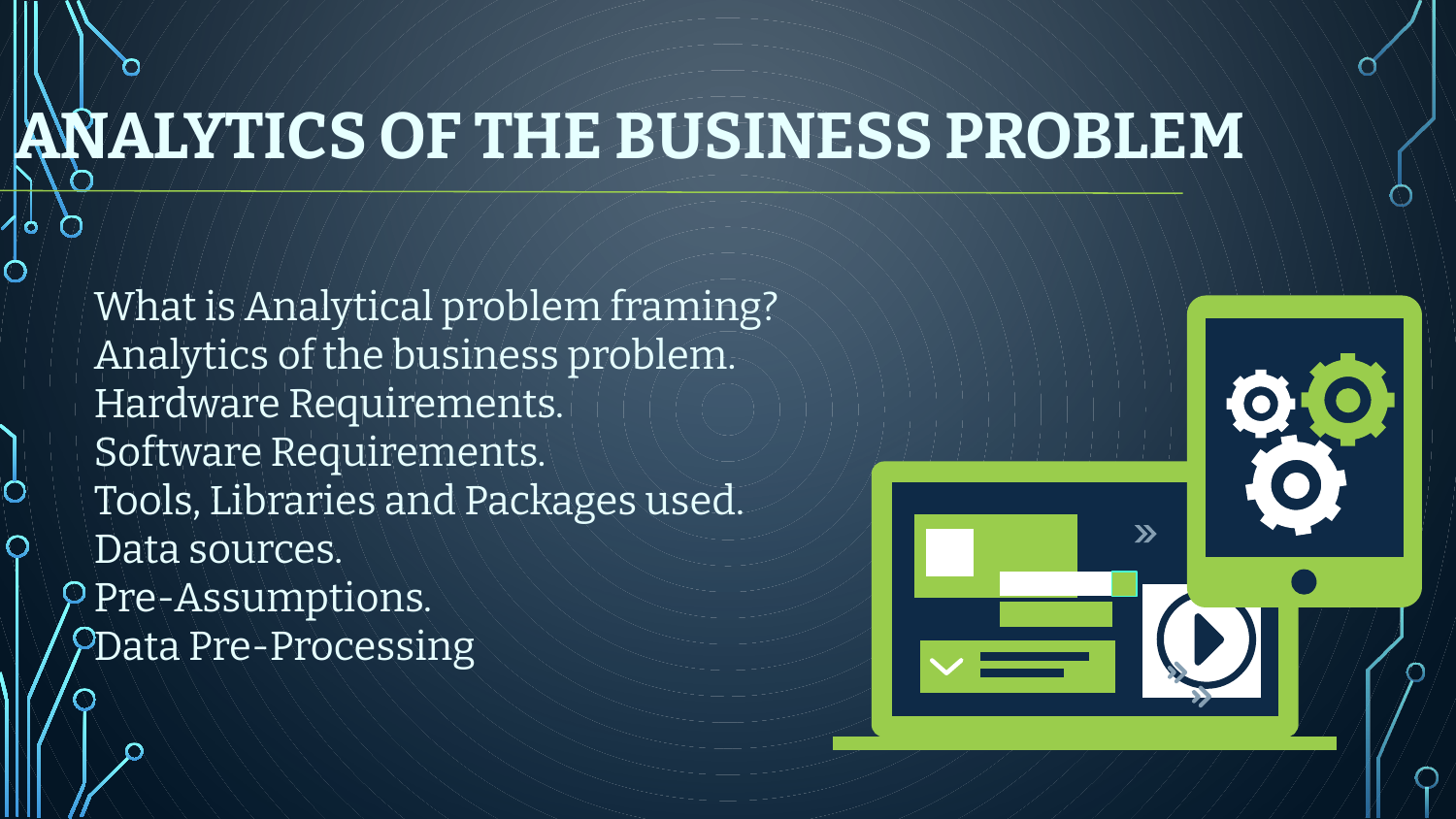

# ANALYTICS OF THE BUSINESS PROBLEM
What is Analytical problem framing?
Analytics of the business problem.
Hardware Requirements.
Software Requirements.
Tools, Libraries and Packages used.
Data sources.
Pre-Assumptions.
Data Pre-Processing